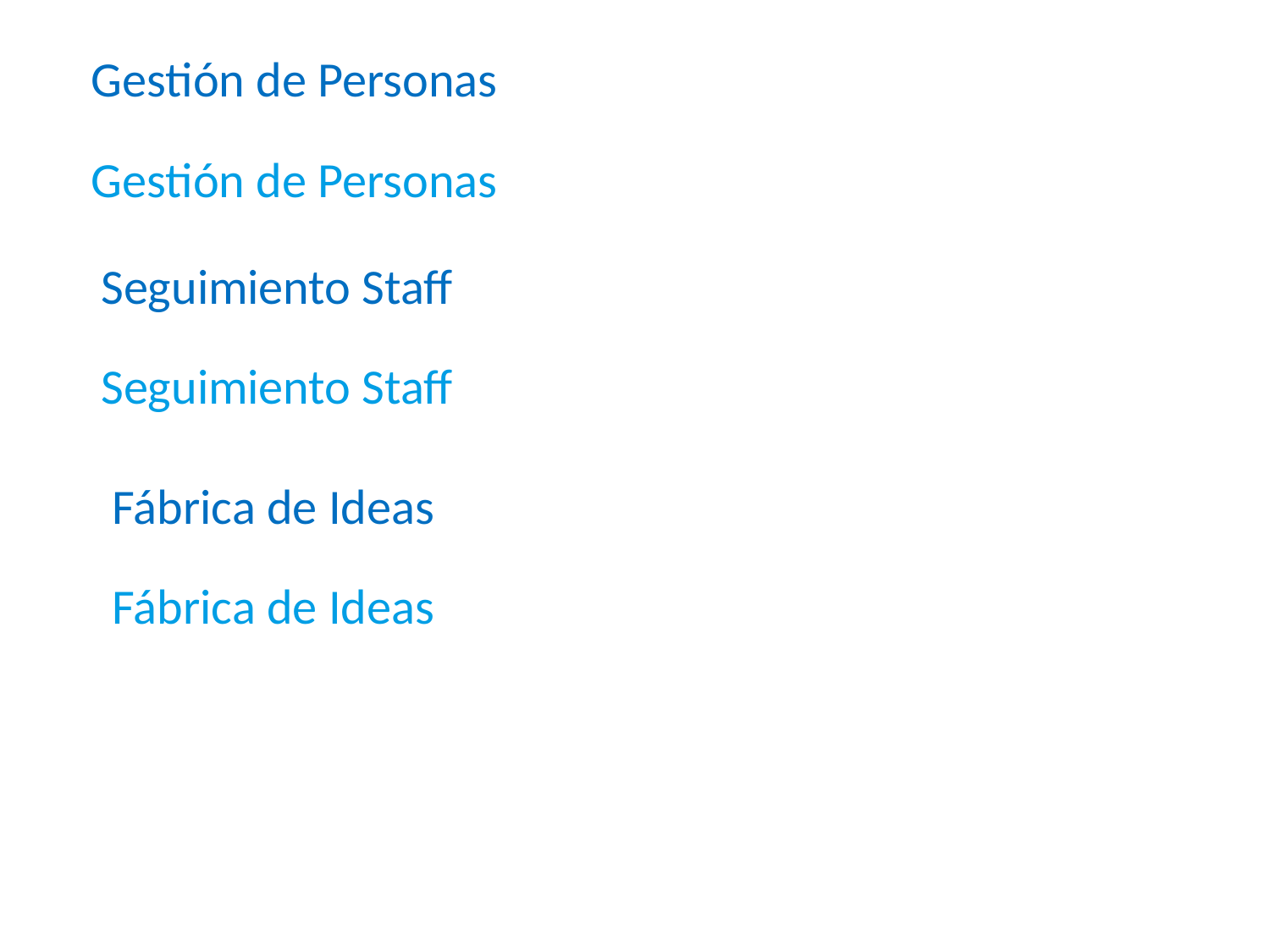

Gestión de Personas
Gestión de Personas
Seguimiento Staff
Seguimiento Staff
Fábrica de Ideas
Fábrica de Ideas